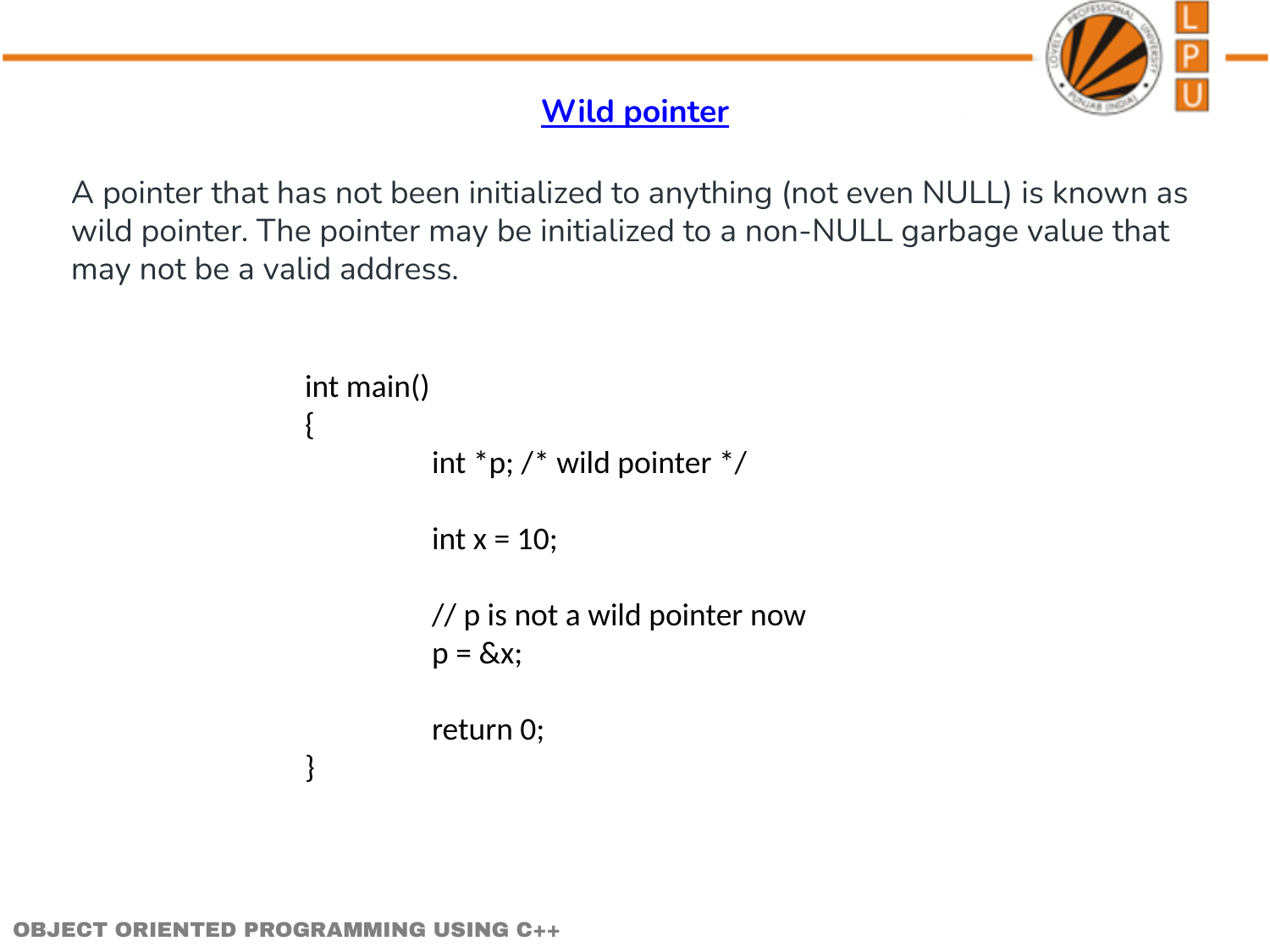

Wild pointer

A pointer that has not been initialized to anything (not even NULL) is known as wild pointer. The pointer may be initialized to a non-NULL garbage value that may not be a valid address.
int main()
{
	int *p; /* wild pointer */

	int x = 10;

	// p is not a wild pointer now
	p = &x;

	return 0;
}